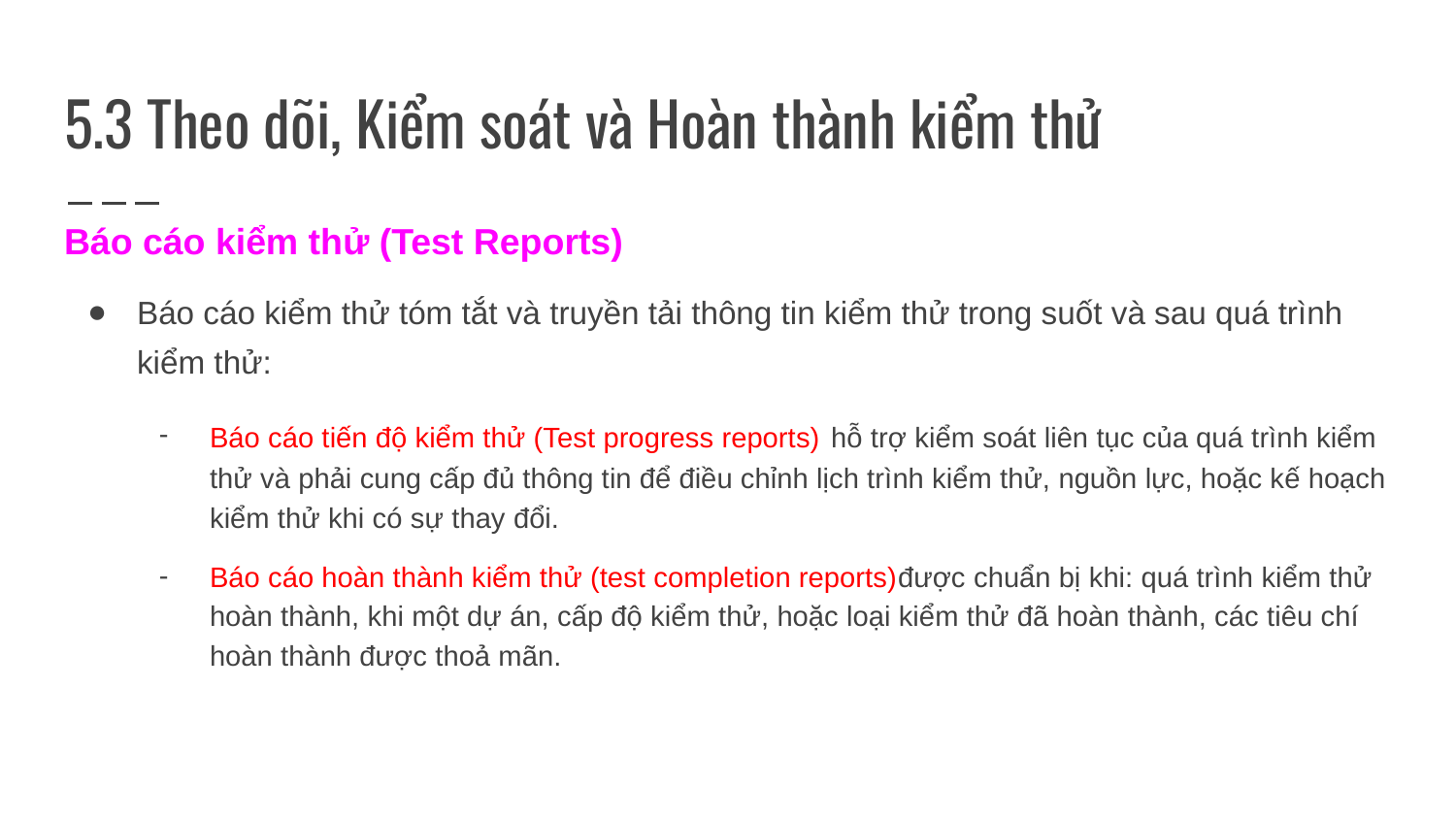

# 5.3 Theo dõi, Kiểm soát và Hoàn thành kiểm thử
Báo cáo kiểm thử (Test Reports)
Báo cáo kiểm thử tóm tắt và truyền tải thông tin kiểm thử trong suốt và sau quá trình kiểm thử:
Báo cáo tiến độ kiểm thử (Test progress reports) hỗ trợ kiểm soát liên tục của quá trình kiểm thử và phải cung cấp đủ thông tin để điều chỉnh lịch trình kiểm thử, nguồn lực, hoặc kế hoạch kiểm thử khi có sự thay đổi.
Báo cáo hoàn thành kiểm thử (test completion reports)được chuẩn bị khi: quá trình kiểm thử hoàn thành, khi một dự án, cấp độ kiểm thử, hoặc loại kiểm thử đã hoàn thành, các tiêu chí hoàn thành được thoả mãn.